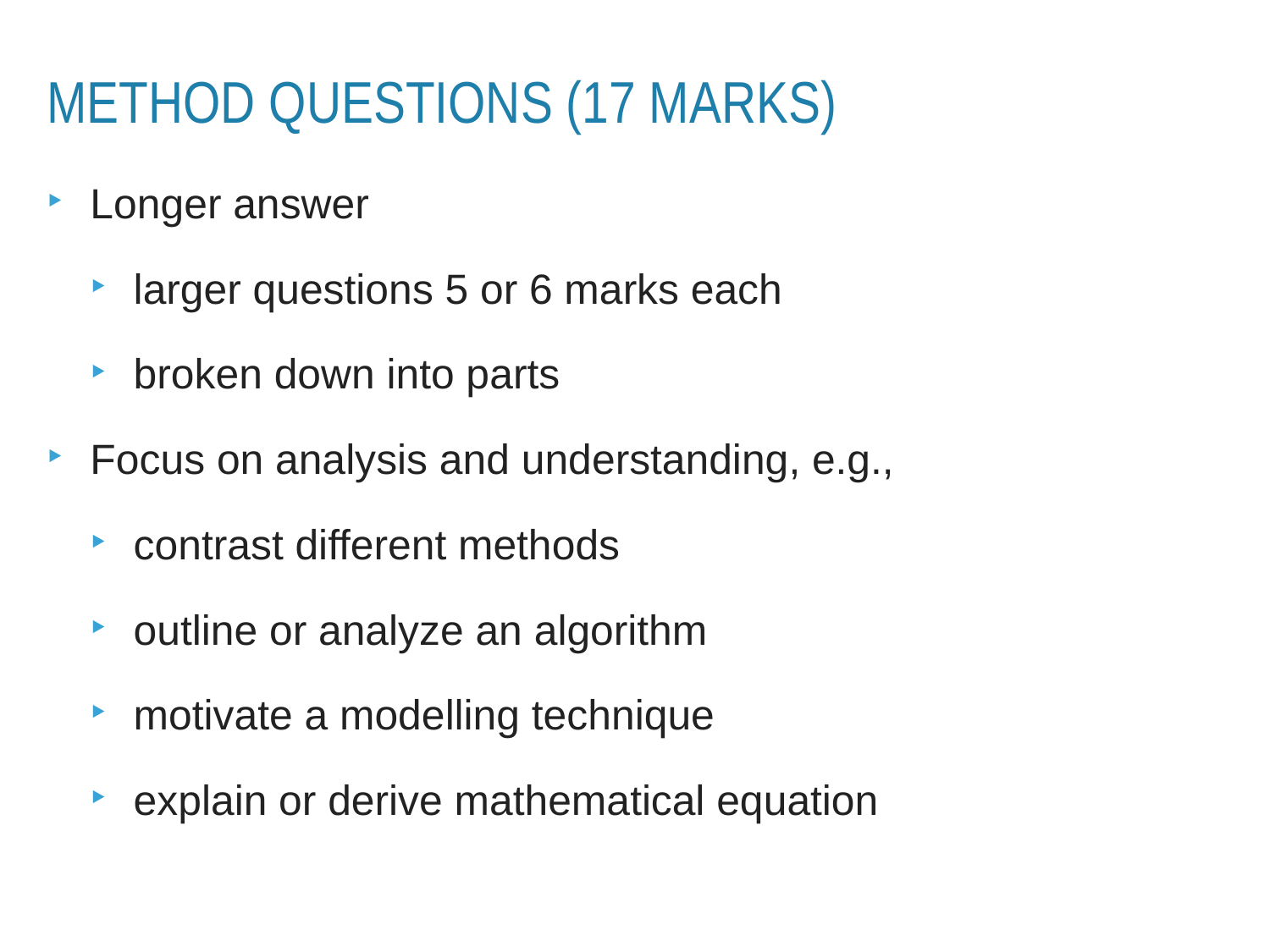

# Method questions (17 marks)
Longer answer
larger questions 5 or 6 marks each
broken down into parts
Focus on analysis and understanding, e.g.,
contrast different methods
outline or analyze an algorithm
motivate a modelling technique
explain or derive mathematical equation